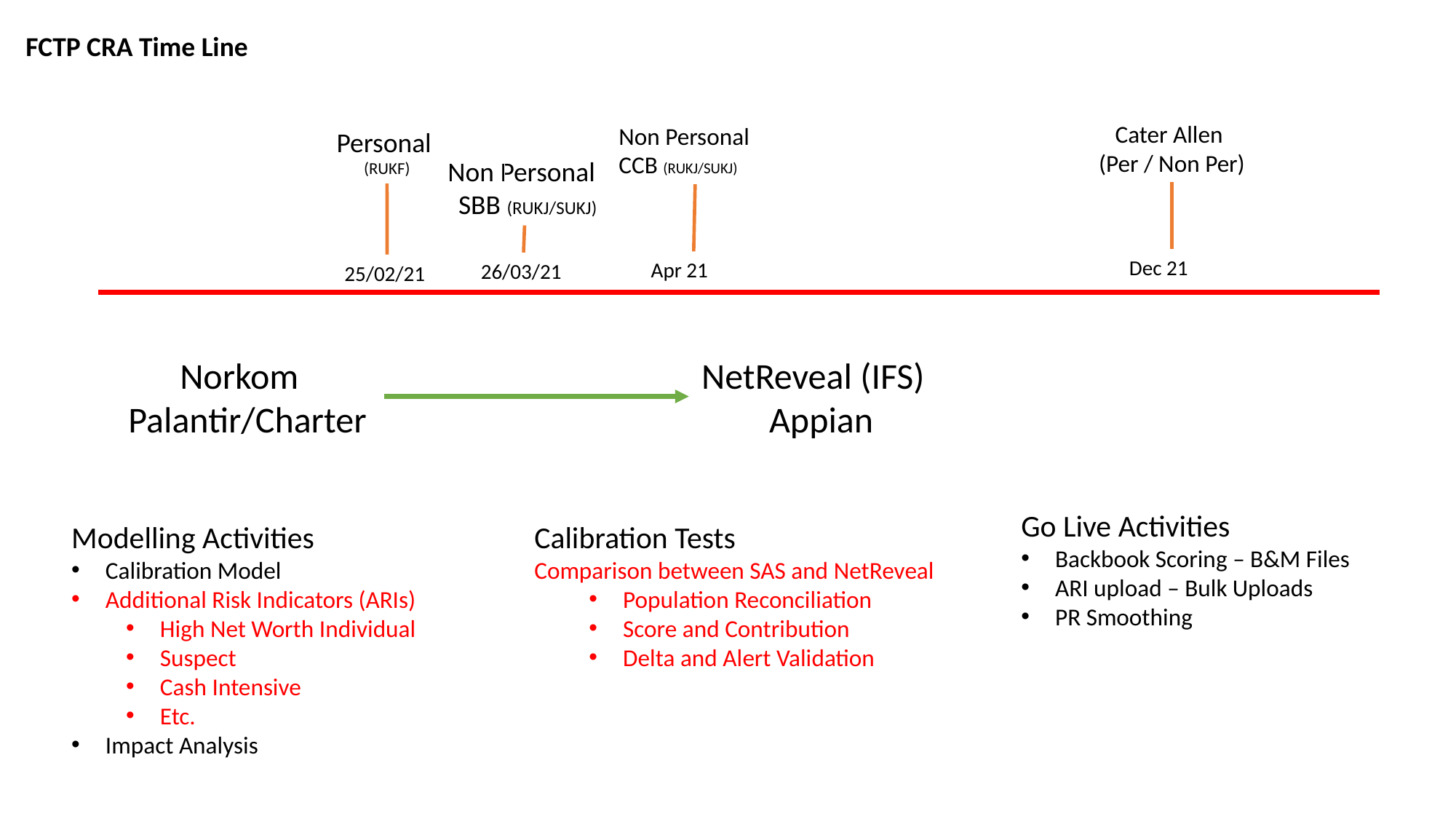

FCTP CRA Time Line
Cater Allen
(Per / Non Per)
Non Personal
CCB (RUKJ/SUKJ)
Personal
(RUKF)
Non Personal
 SBB (RUKJ/SUKJ)
Dec 21
Apr 21
26/03/21
25/02/21
NetReveal (IFS)
Appian
Norkom
Palantir/Charter
Go Live Activities
Backbook Scoring – B&M Files
ARI upload – Bulk Uploads
PR Smoothing
Modelling Activities
Calibration Model
Additional Risk Indicators (ARIs)
High Net Worth Individual
Suspect
Cash Intensive
Etc.
Impact Analysis
Calibration Tests
Comparison between SAS and NetReveal
Population Reconciliation
Score and Contribution
Delta and Alert Validation